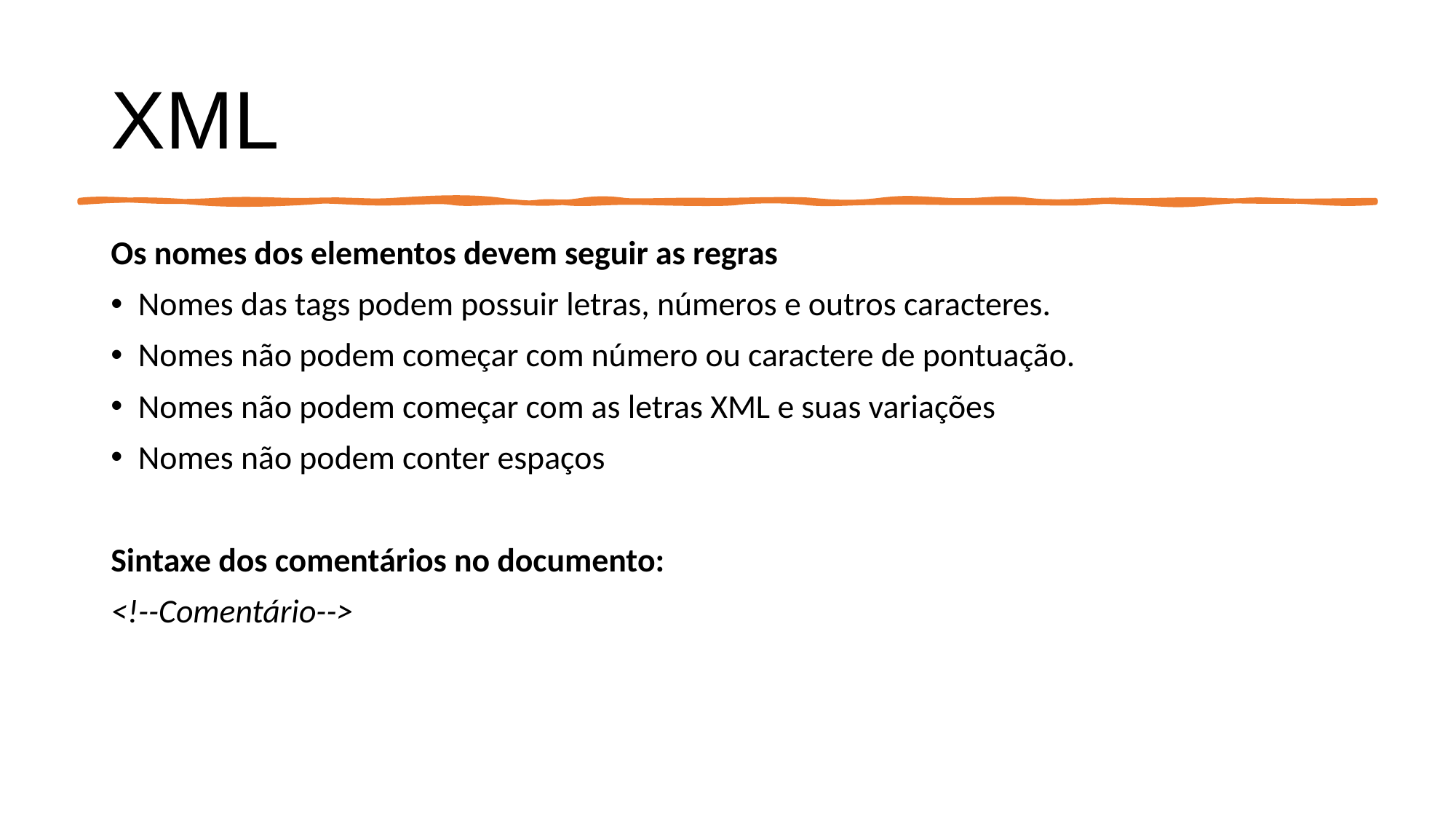

# XML

Os nomes dos elementos devem seguir as regras
Nomes das tags podem possuir letras, números e outros caracteres.
Nomes não podem começar com número ou caractere de pontuação.
Nomes não podem começar com as letras XML e suas variações
Nomes não podem conter espaços

Sintaxe dos comentários no documento:
<!--Comentário-->